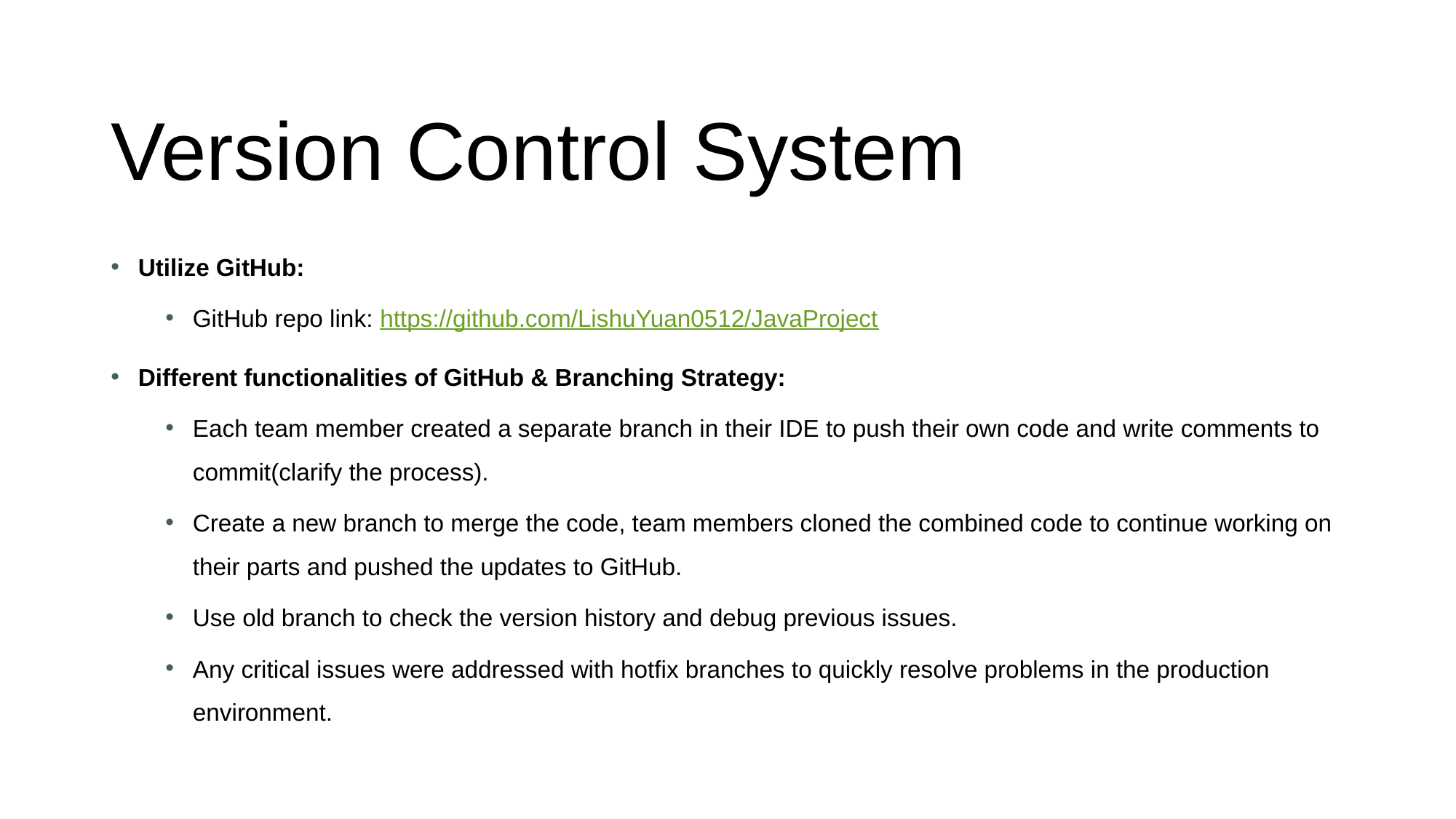

# Version Control System
Utilize GitHub:
GitHub repo link: https://github.com/LishuYuan0512/JavaProject
Different functionalities of GitHub & Branching Strategy:
Each team member created a separate branch in their IDE to push their own code and write comments to commit(clarify the process).
Create a new branch to merge the code, team members cloned the combined code to continue working on their parts and pushed the updates to GitHub.
Use old branch to check the version history and debug previous issues.
Any critical issues were addressed with hotfix branches to quickly resolve problems in the production environment.